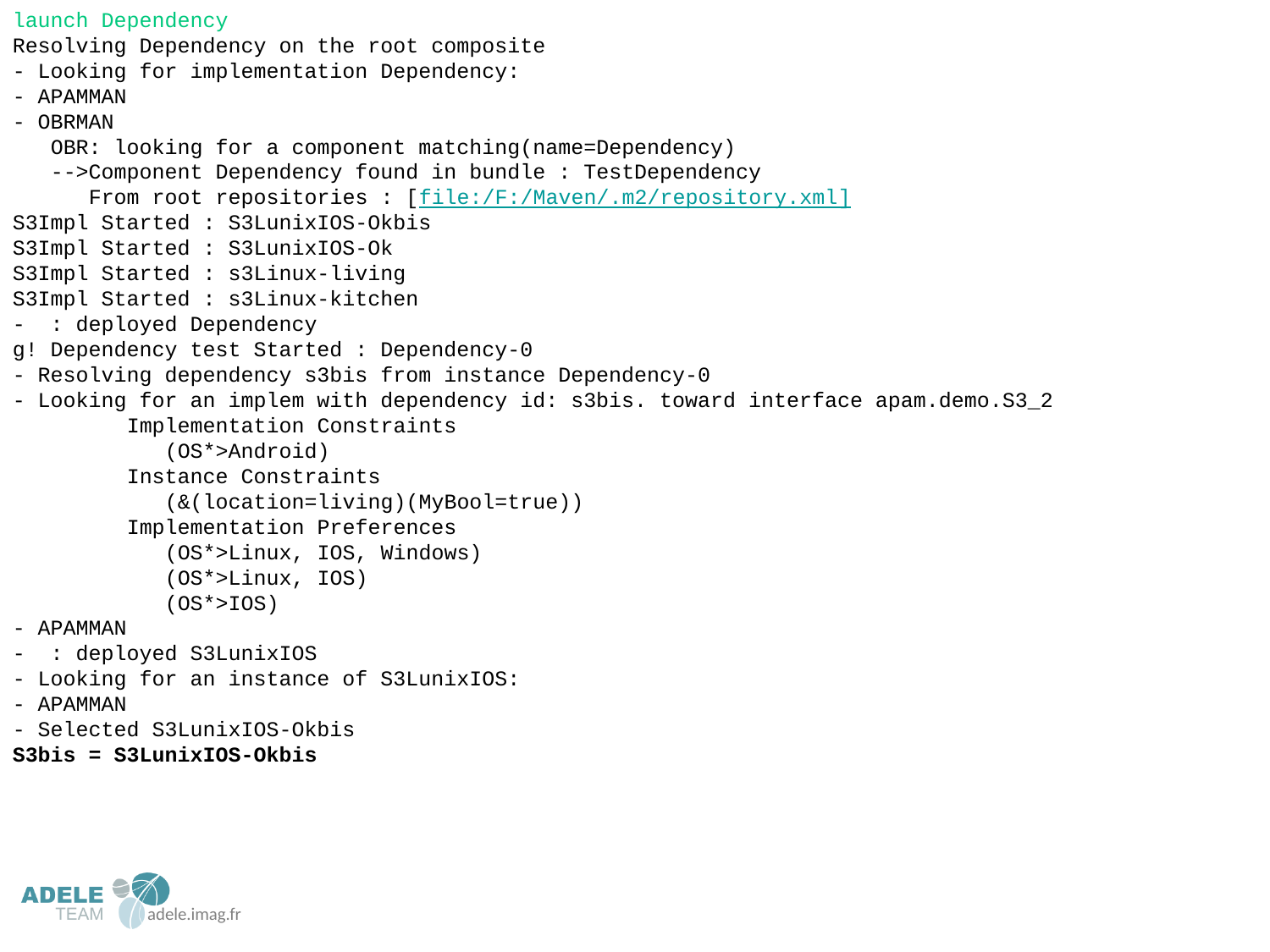

launch Dependency
Resolving Dependency on the root composite
- Looking for implementation Dependency:
- APAMMAN
- OBRMAN
   OBR: looking for a component matching(name=Dependency)
   -->Component Dependency found in bundle : TestDependency
      From root repositories : [file:/F:/Maven/.m2/repository.xml]
S3Impl Started : S3LunixIOS-Okbis
S3Impl Started : S3LunixIOS-Ok
S3Impl Started : s3Linux-living
S3Impl Started : s3Linux-kitchen
-  : deployed Dependency
g! Dependency test Started : Dependency-0
- Resolving dependency s3bis from instance Dependency-0
- Looking for an implem with dependency id: s3bis. toward interface apam.demo.S3_2
         Implementation Constraints
            (OS*>Android)
         Instance Constraints
            (&(location=living)(MyBool=true))
         Implementation Preferences
            (OS*>Linux, IOS, Windows)
            (OS*>Linux, IOS)
            (OS*>IOS)
- APAMMAN
-  : deployed S3LunixIOS
- Looking for an instance of S3LunixIOS:
- APAMMAN
- Selected S3LunixIOS-Okbis
S3bis = S3LunixIOS-Okbis